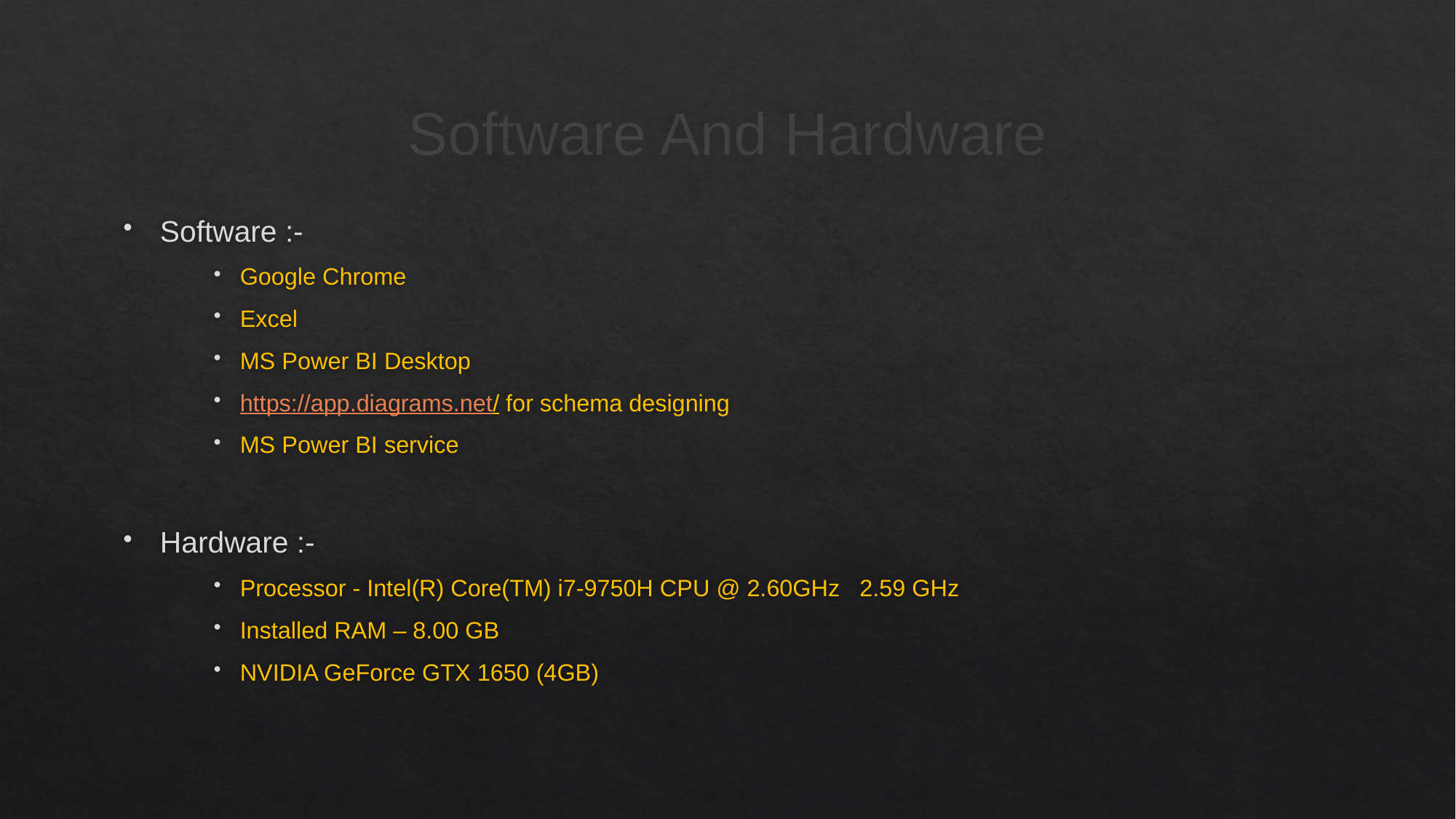

# Software And Hardware
Software :-
Google Chrome
Excel
MS Power BI Desktop
https://app.diagrams.net/ for schema designing
MS Power BI service

Hardware :-
Processor - Intel(R) Core(TM) i7-9750H CPU @ 2.60GHz   2.59 GHz
Installed RAM – 8.00 GB
NVIDIA GeForce GTX 1650 (4GB)